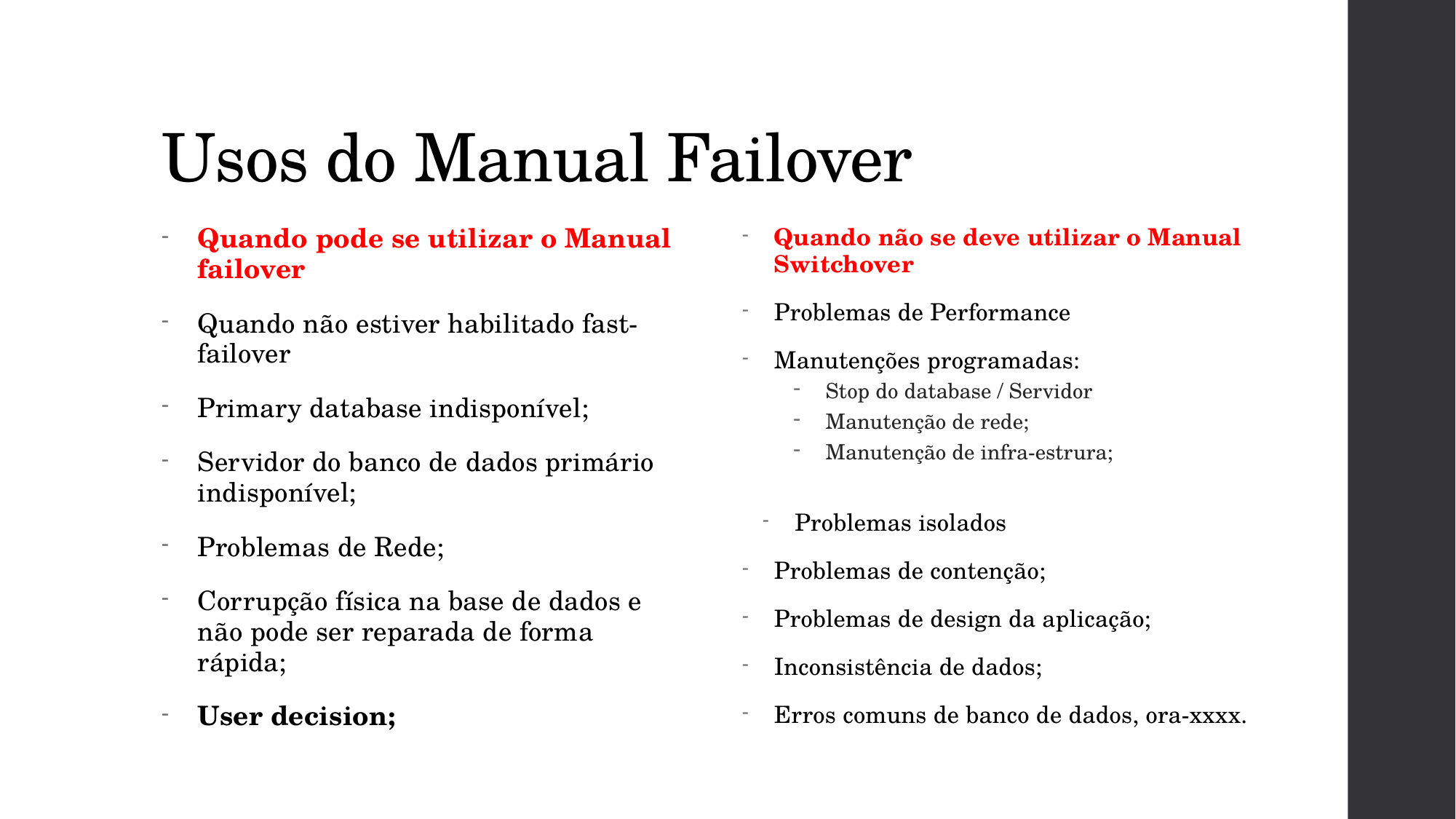

# Usos do Manual Failover
Quando pode se utilizar o Manual failover
Quando não estiver habilitado fast-failover
Primary database indisponível;
Servidor do banco de dados primário indisponível;
Problemas de Rede;
Corrupção física na base de dados e não pode ser reparada de forma rápida;
User decision;

Quando não se deve utilizar o Manual Switchover
Problemas de Performance
Manutenções programadas:
Stop do database / Servidor
Manutenção de rede;
Manutenção de infra-estrura;
Problemas isolados
Problemas de contenção;
Problemas de design da aplicação;
Inconsistência de dados;
Erros comuns de banco de dados, ora-xxxx.